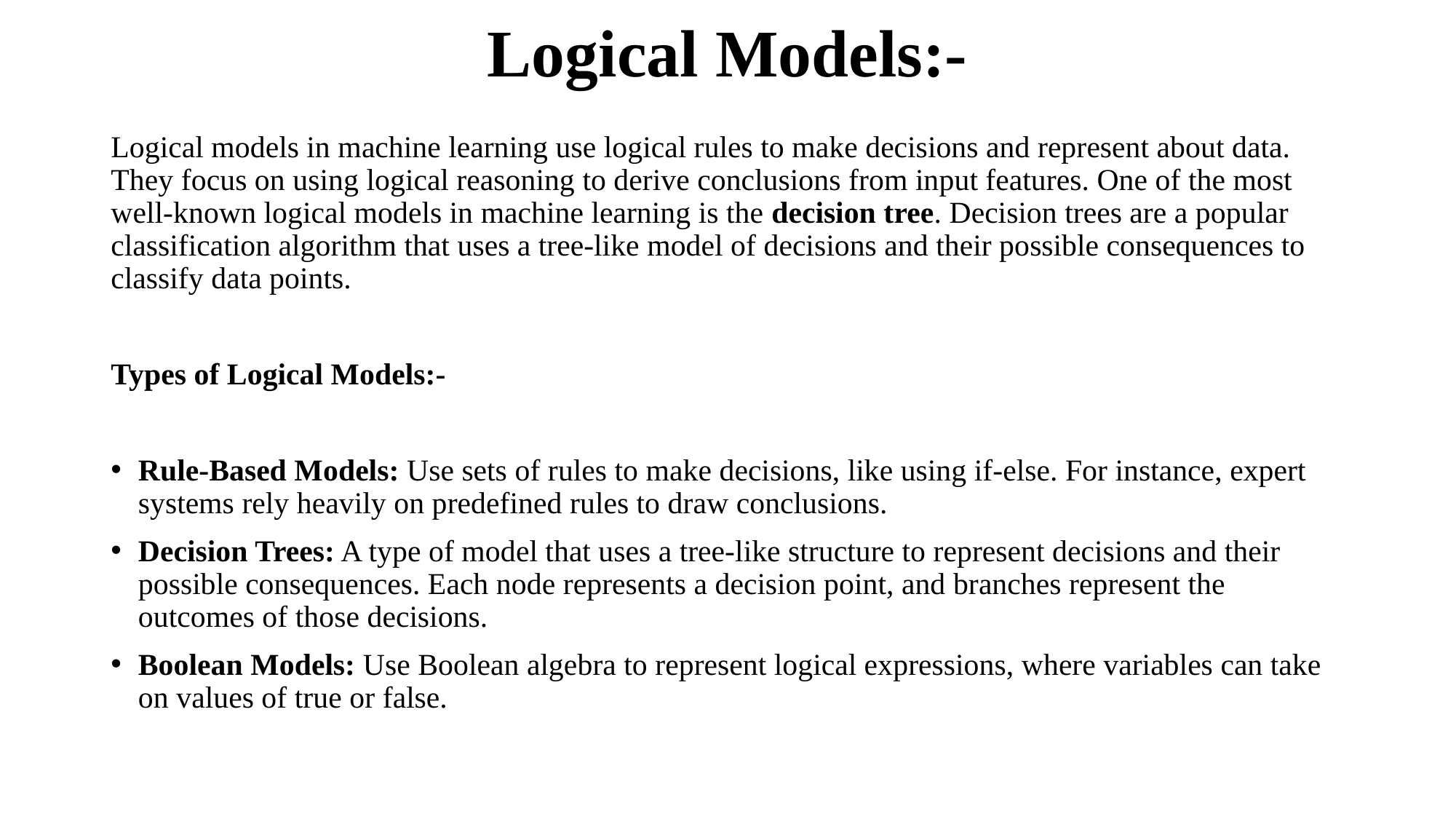

# Logical Models:-
Logical models in machine learning use logical rules to make decisions and represent about data. They focus on using logical reasoning to derive conclusions from input features. One of the most well-known logical models in machine learning is the decision tree. Decision trees are a popular classification algorithm that uses a tree-like model of decisions and their possible consequences to classify data points.

Types of Logical Models:-

Rule-Based Models: Use sets of rules to make decisions, like using if-else. For instance, expert systems rely heavily on predefined rules to draw conclusions.
Decision Trees: A type of model that uses a tree-like structure to represent decisions and their possible consequences. Each node represents a decision point, and branches represent the outcomes of those decisions.
Boolean Models: Use Boolean algebra to represent logical expressions, where variables can take on values of true or false.